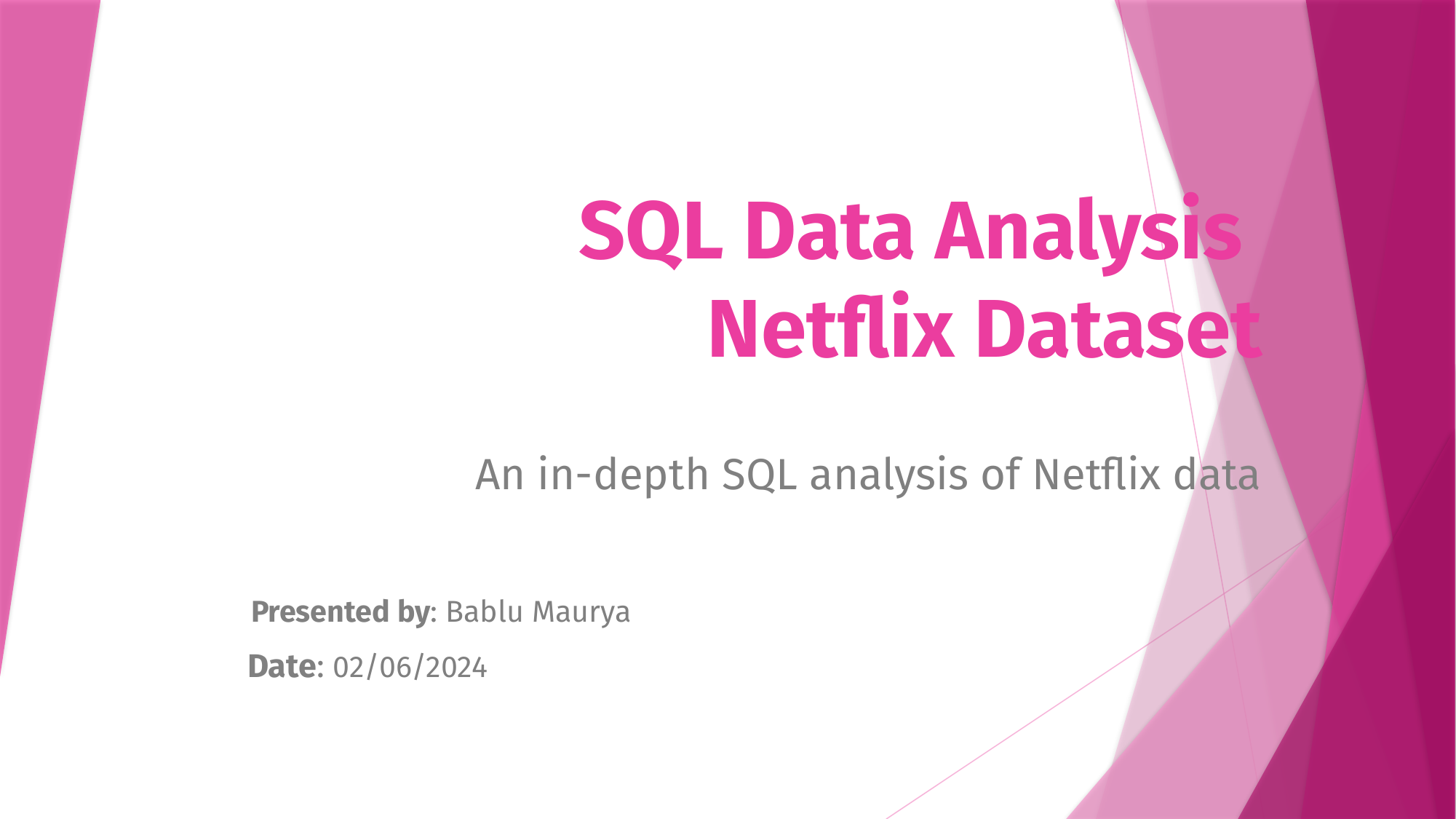

# SQL Data Analysis Netflix Dataset

An in-depth SQL analysis of Netflix data

     Presented by: Bablu Maurya
       Date: 02/06/2024